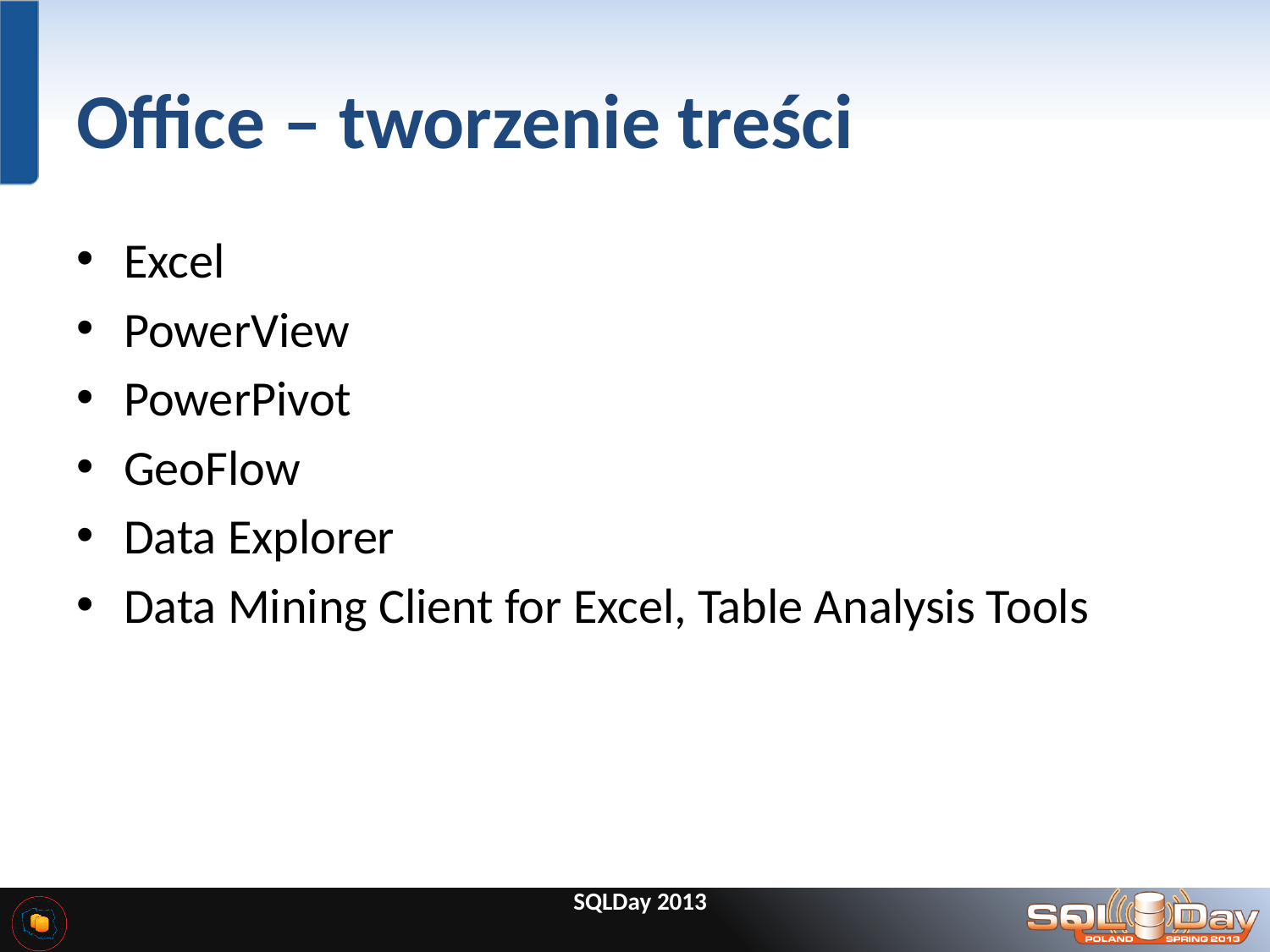

# Office – tworzenie treści
Excel
PowerView
PowerPivot
GeoFlow
Data Explorer
Data Mining Client for Excel, Table Analysis Tools
SQLDay 2013